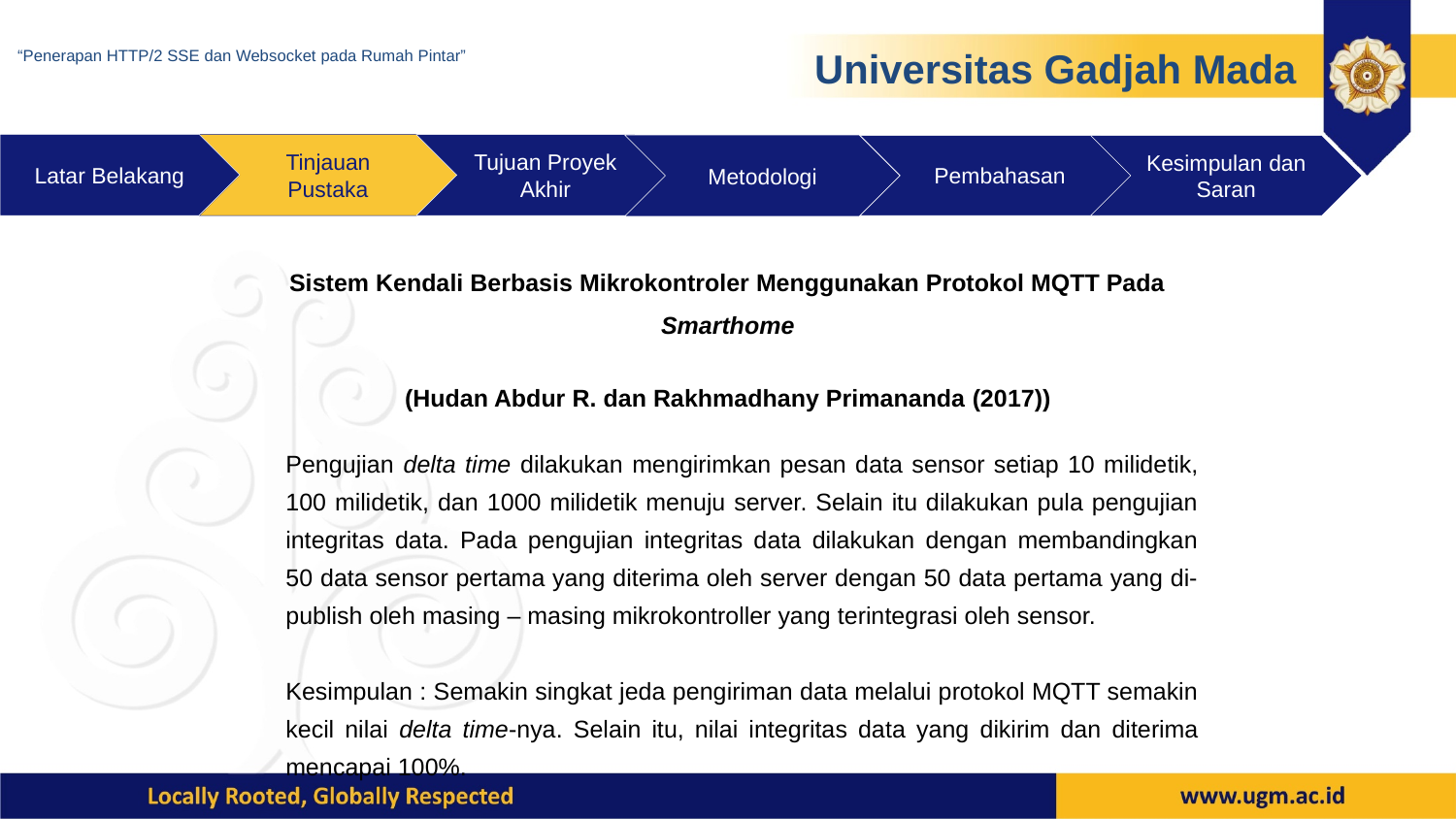

“Penerapan HTTP/2 SSE dan Websocket pada Rumah Pintar”
Universitas Gadjah Mada
Latar Belakang
Tinjauan Pustaka
Tujuan Proyek Akhir
Metodologi
Pembahasan
Kesimpulan dan Saran
Sistem Kendali Berbasis Mikrokontroler Menggunakan Protokol MQTT Pada Smarthome

(Hudan Abdur R. dan Rakhmadhany Primananda (2017))
Pengujian delta time dilakukan mengirimkan pesan data sensor setiap 10 milidetik, 100 milidetik, dan 1000 milidetik menuju server. Selain itu dilakukan pula pengujian integritas data. Pada pengujian integritas data dilakukan dengan membandingkan 50 data sensor pertama yang diterima oleh server dengan 50 data pertama yang di-publish oleh masing – masing mikrokontroller yang terintegrasi oleh sensor.

Kesimpulan : Semakin singkat jeda pengiriman data melalui protokol MQTT semakin kecil nilai delta time-nya. Selain itu, nilai integritas data yang dikirim dan diterima mencapai 100%.